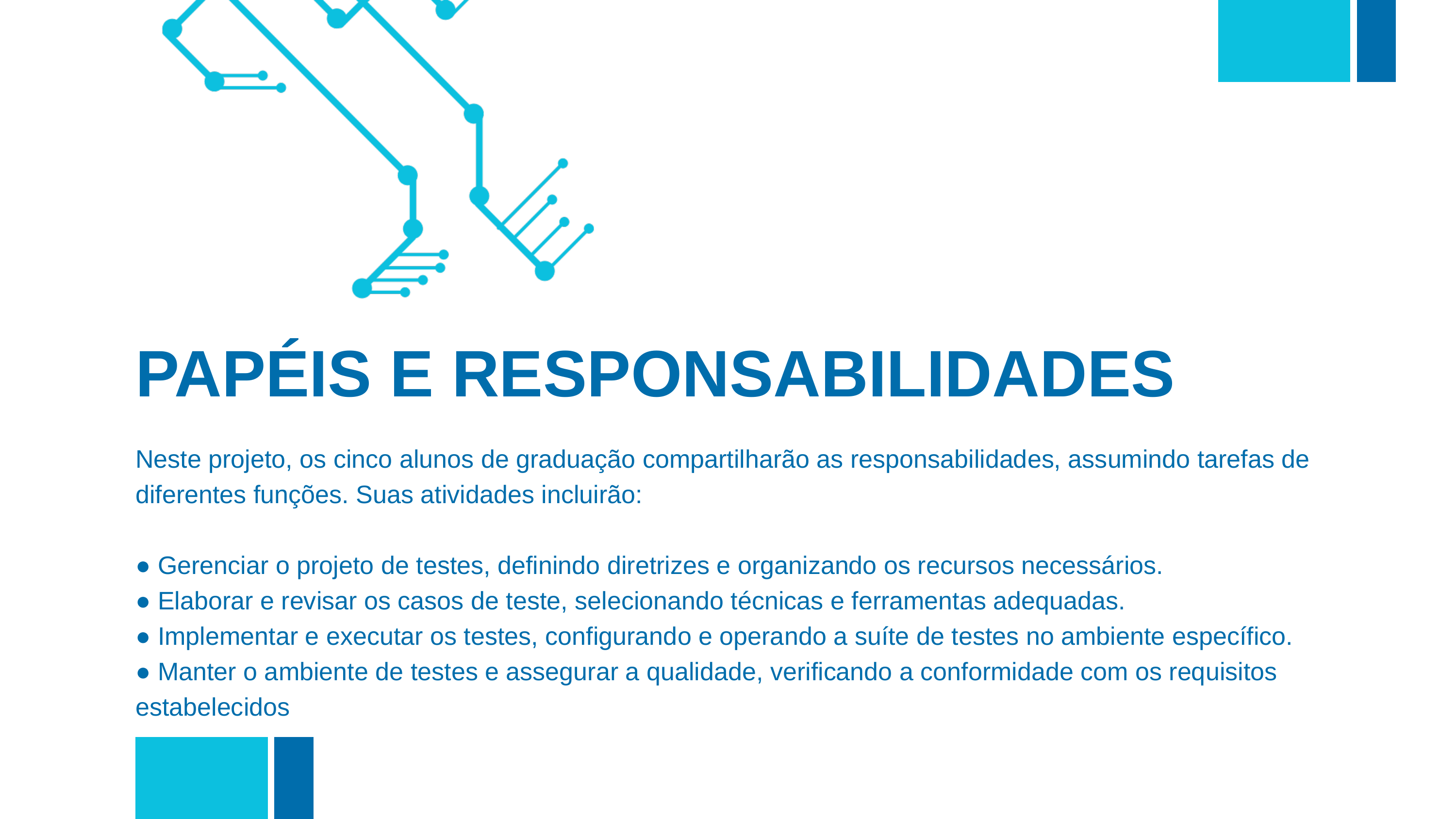

PAPÉIS E RESPONSABILIDADES
Neste projeto, os cinco alunos de graduação compartilharão as responsabilidades, assumindo tarefas de diferentes funções. Suas atividades incluirão:

● Gerenciar o projeto de testes, definindo diretrizes e organizando os recursos necessários.
● Elaborar e revisar os casos de teste, selecionando técnicas e ferramentas adequadas.
● Implementar e executar os testes, configurando e operando a suíte de testes no ambiente específico.
● Manter o ambiente de testes e assegurar a qualidade, verificando a conformidade com os requisitos estabelecidos